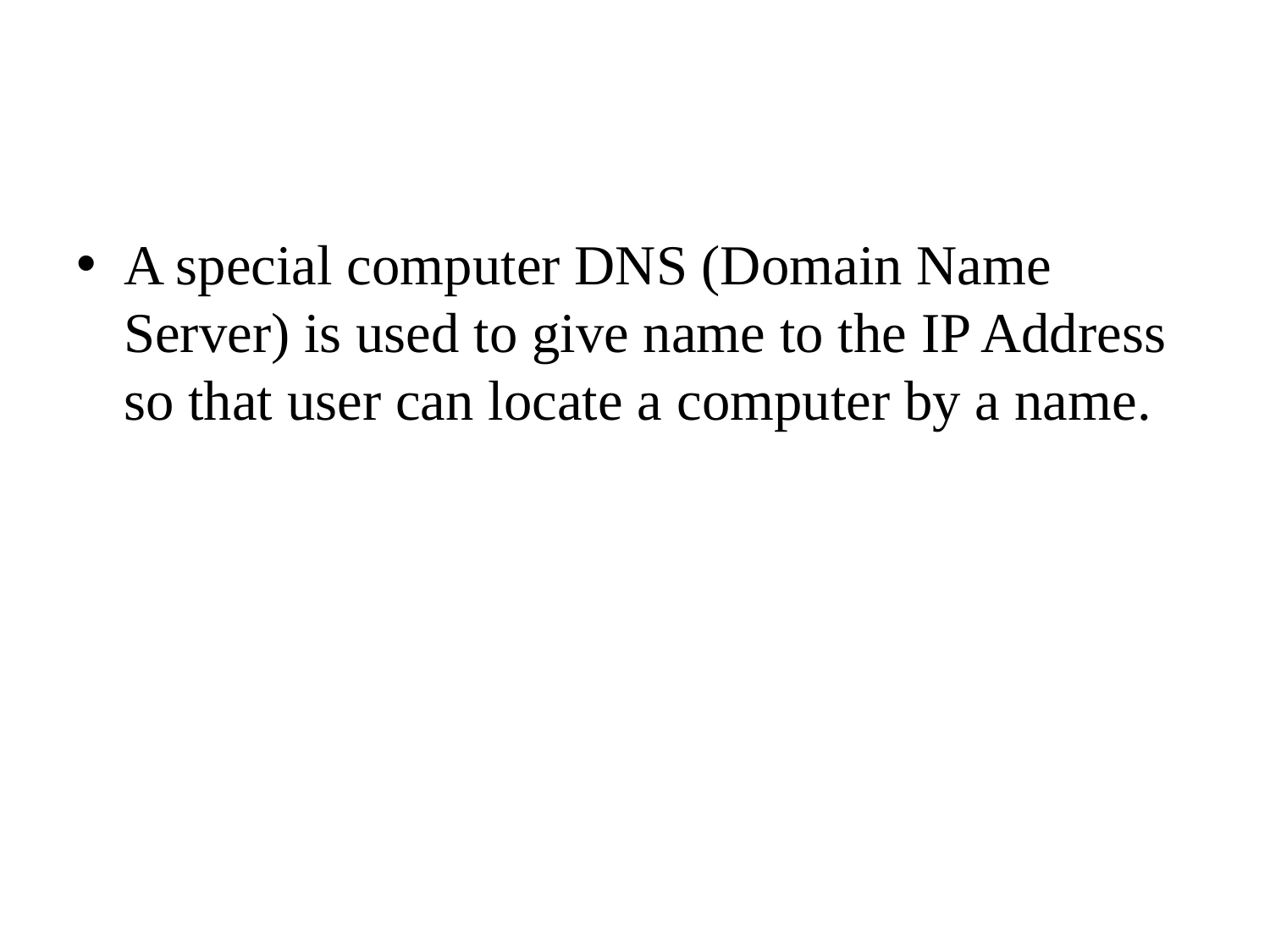

#
A special computer DNS (Domain Name Server) is used to give name to the IP Address so that user can locate a computer by a name.